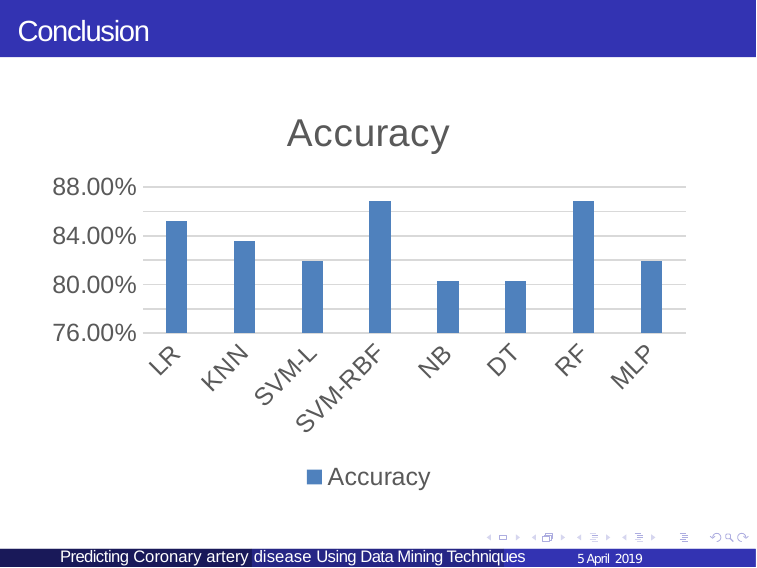

Conclusion

### Chart:

| Category | Accuracy |
|---|---|
| LR | 0.8525 |
| KNN | 0.836 |
| SVM-L | 0.8196 |
| SVM-RBF | 0.8688 |
| NB | 0.8032 |
| DT | 0.8032 |
| RF | 0.8688 |
| MLP | 0.8196 |

 Predicting Coronary artery disease Using Data Mining Techniques
5 April  2019

Predicting Diabetes Using Data Mining Techniques
3 April 2019

28 / 23